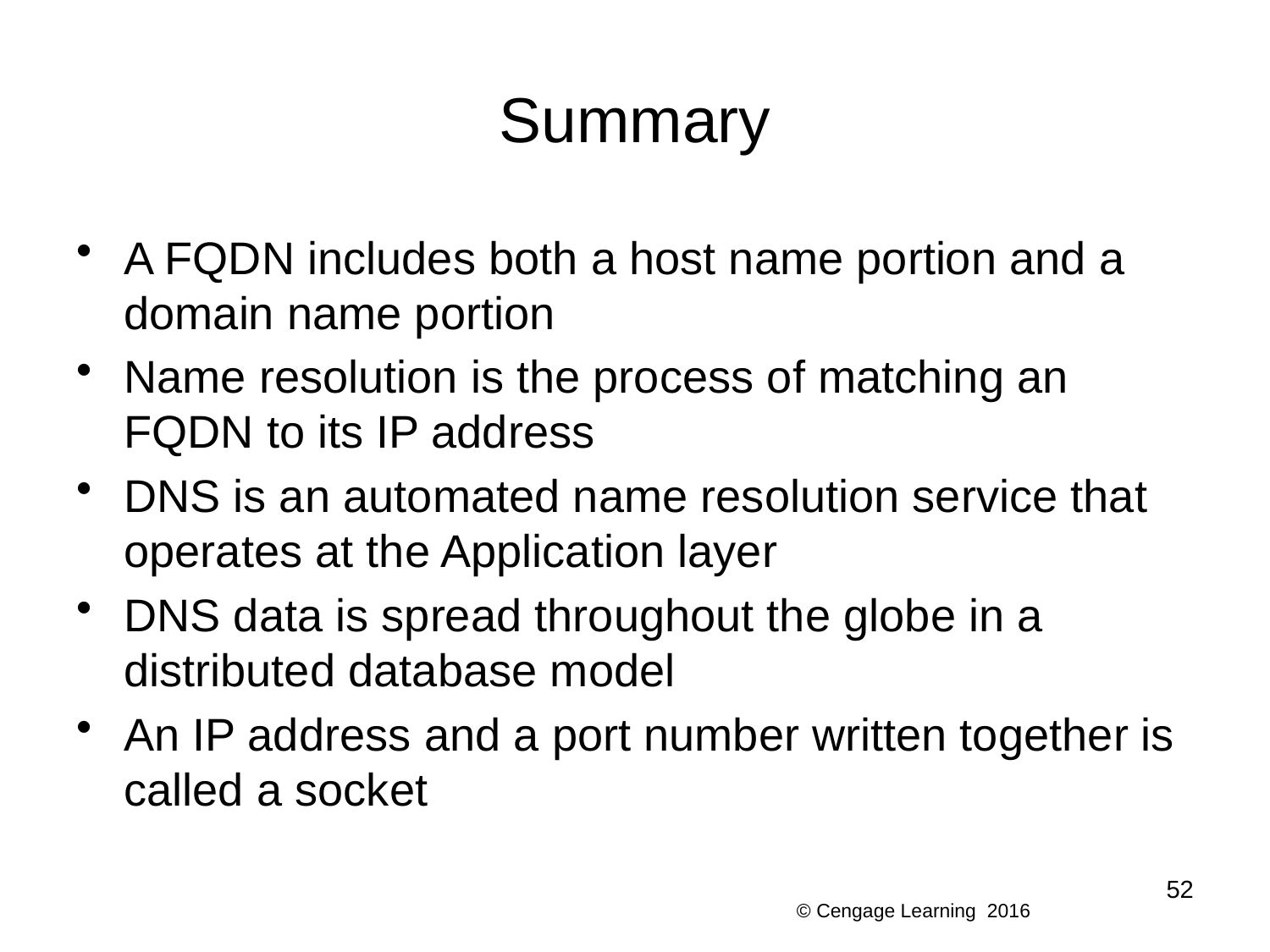

# Summary
A FQDN includes both a host name portion and a domain name portion
Name resolution is the process of matching an FQDN to its IP address
DNS is an automated name resolution service that operates at the Application layer
DNS data is spread throughout the globe in a distributed database model
An IP address and a port number written together is called a socket

52